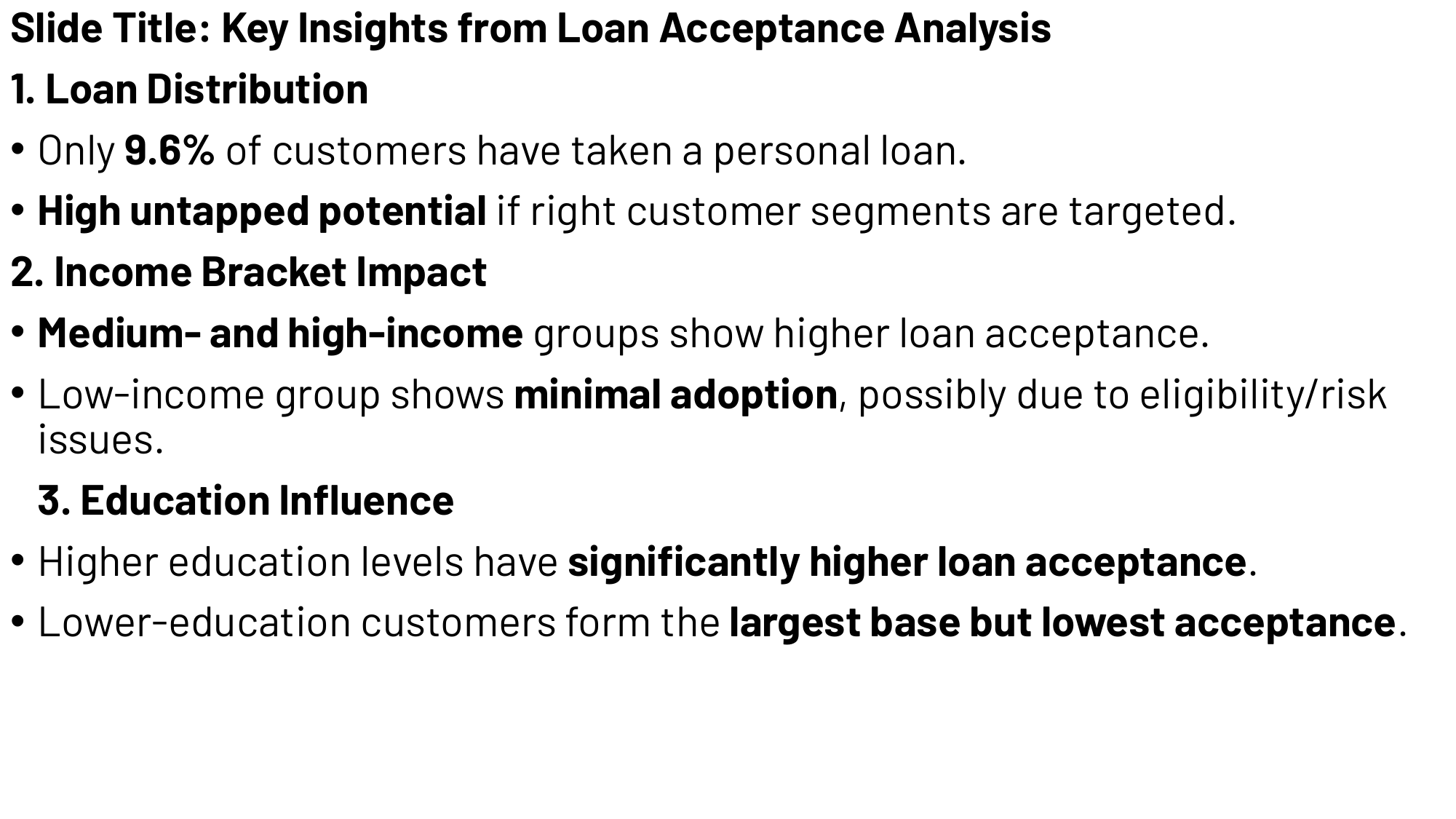

Slide Title: Key Insights from Loan Acceptance Analysis
1. Loan Distribution
Only 9.6% of customers have taken a personal loan.
High untapped potential if right customer segments are targeted.
2. Income Bracket Impact
Medium- and high-income groups show higher loan acceptance.
Low-income group shows minimal adoption, possibly due to eligibility/risk issues.
3. Education Influence
Higher education levels have significantly higher loan acceptance.
Lower-education customers form the largest base but lowest acceptance.